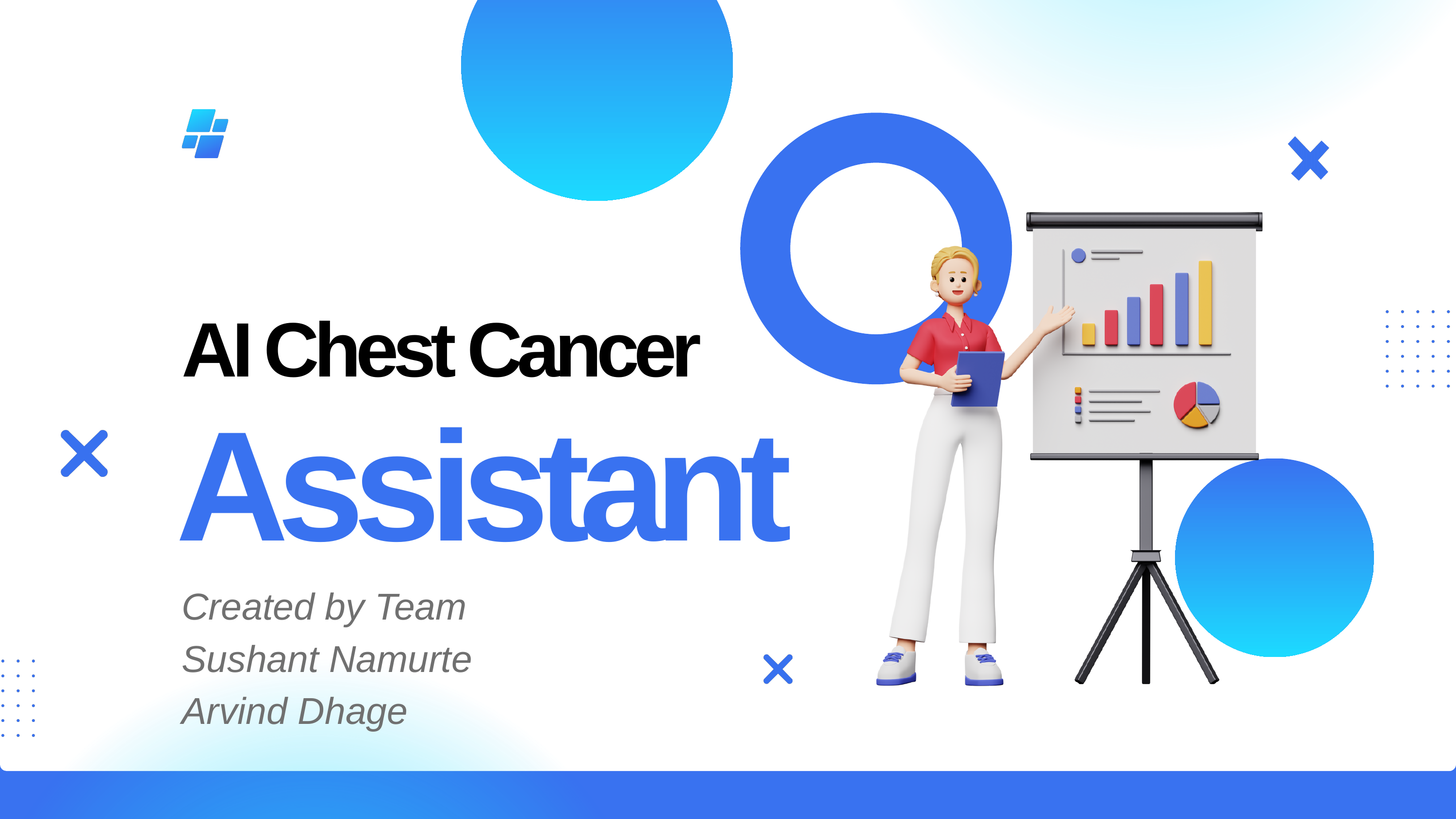

AI Chest Cancer

Assistant

Created by Team
Sushant Namurte
Arvind Dhage